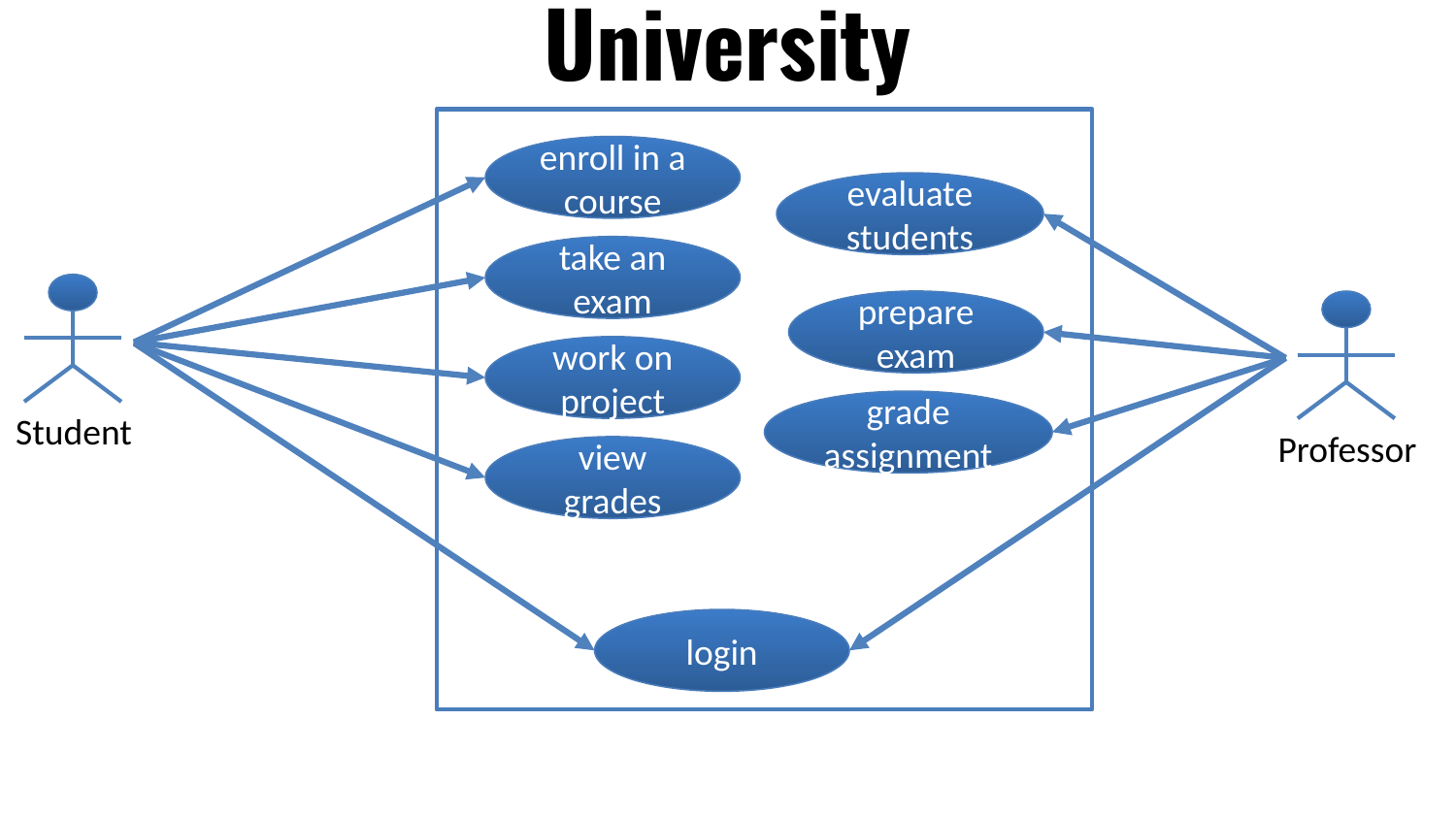

# University

enroll in a course
evaluate students
take an exam

Student

prepare exam

Professor

work on project
grade assignment
view grades
login